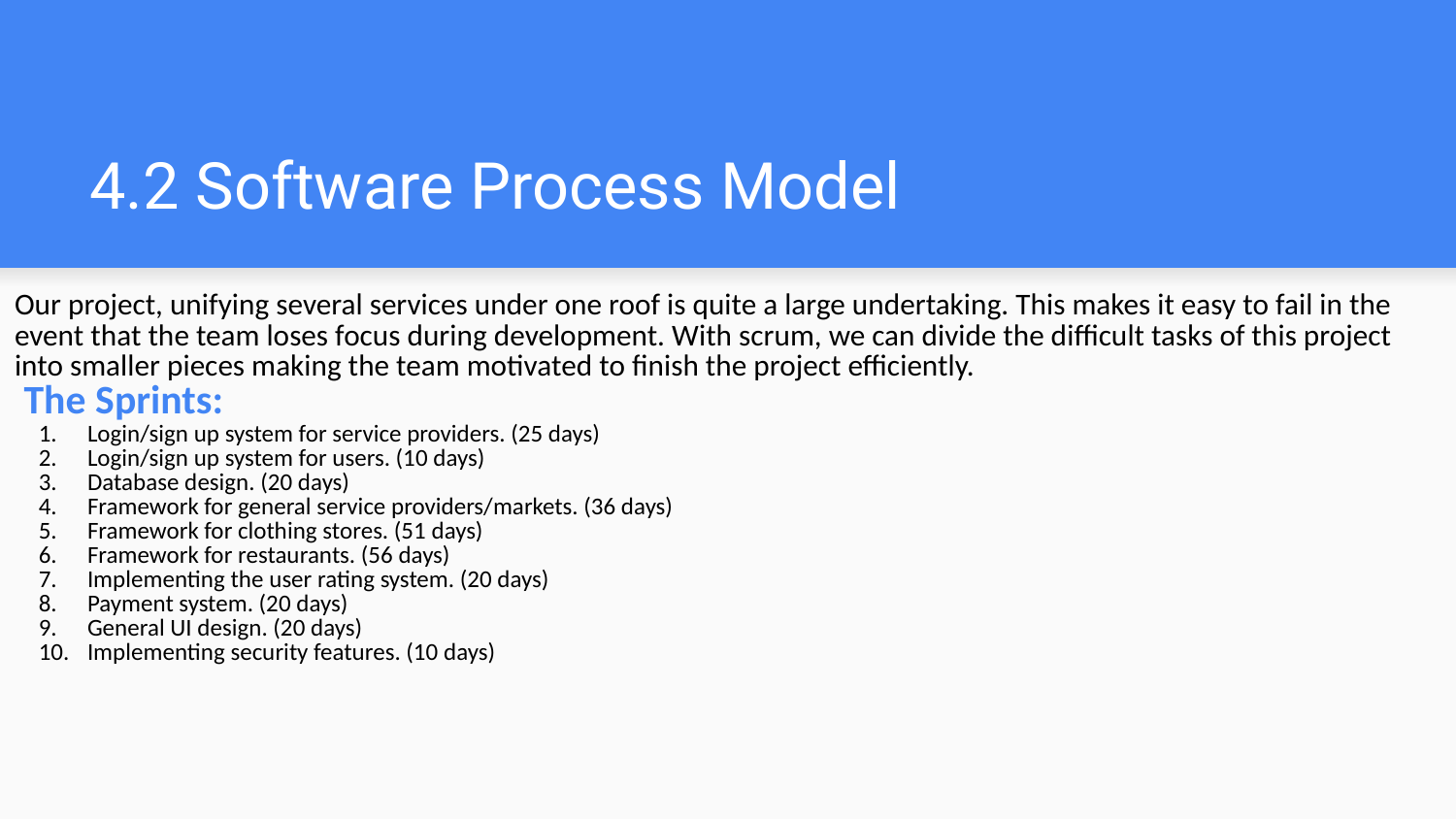

# 4.2 Software Process Model
Our project, unifying several services under one roof is quite a large undertaking. This makes it easy to fail in the event that the team loses focus during development. With scrum, we can divide the difficult tasks of this project into smaller pieces making the team motivated to finish the project efficiently.
 The Sprints:
Login/sign up system for service providers. (25 days)
Login/sign up system for users. (10 days)
Database design. (20 days)
Framework for general service providers/markets. (36 days)
Framework for clothing stores. (51 days)
Framework for restaurants. (56 days)
Implementing the user rating system. (20 days)
Payment system. (20 days)
General UI design. (20 days)
Implementing security features. (10 days)